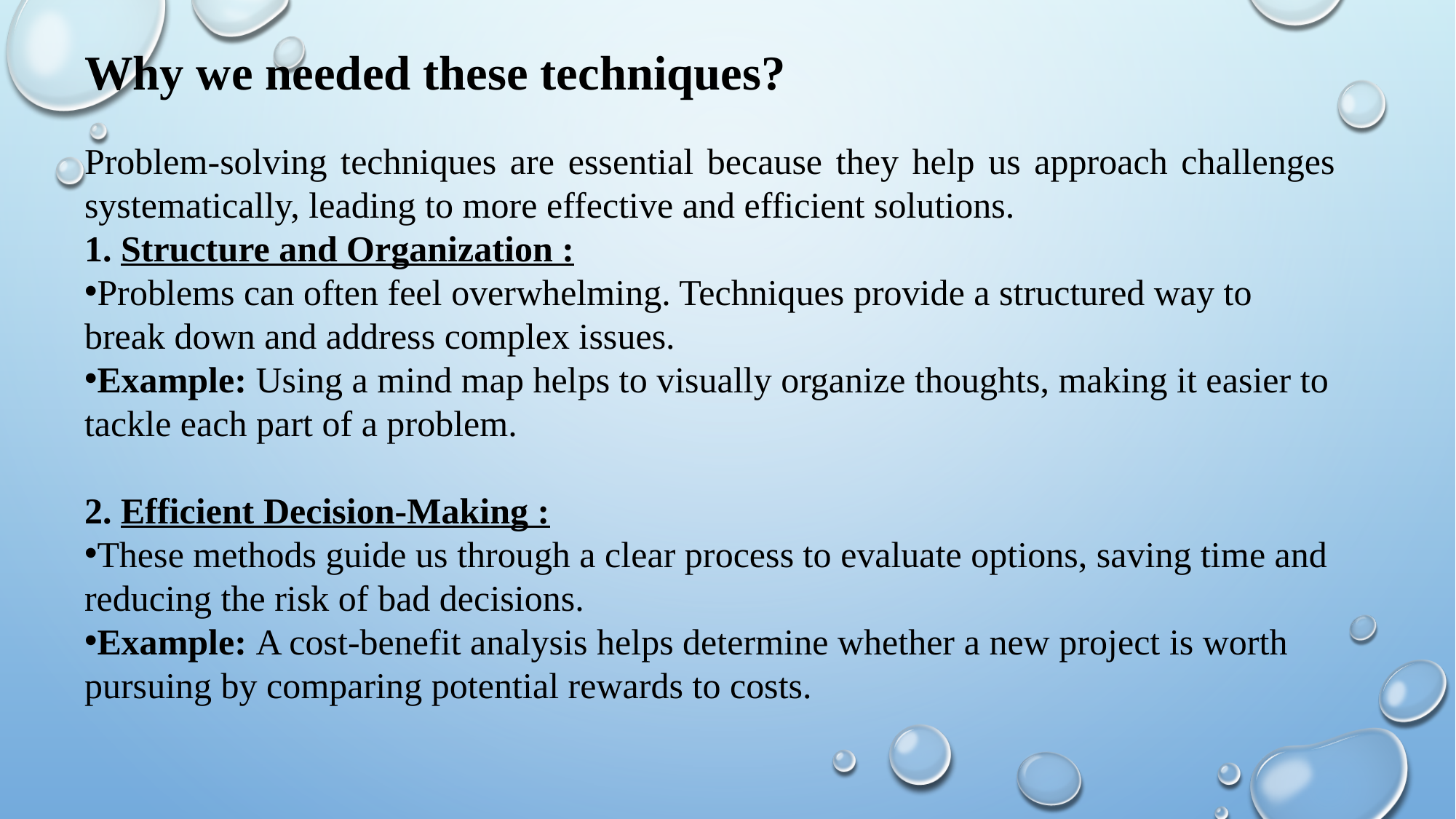

Why we needed these techniques?
Problem-solving techniques are essential because they help us approach challenges systematically, leading to more effective and efficient solutions.
1. Structure and Organization :
Problems can often feel overwhelming. Techniques provide a structured way to break down and address complex issues.
Example: Using a mind map helps to visually organize thoughts, making it easier to tackle each part of a problem.

2. Efficient Decision-Making :
These methods guide us through a clear process to evaluate options, saving time and reducing the risk of bad decisions.
Example: A cost-benefit analysis helps determine whether a new project is worth pursuing by comparing potential rewards to costs.